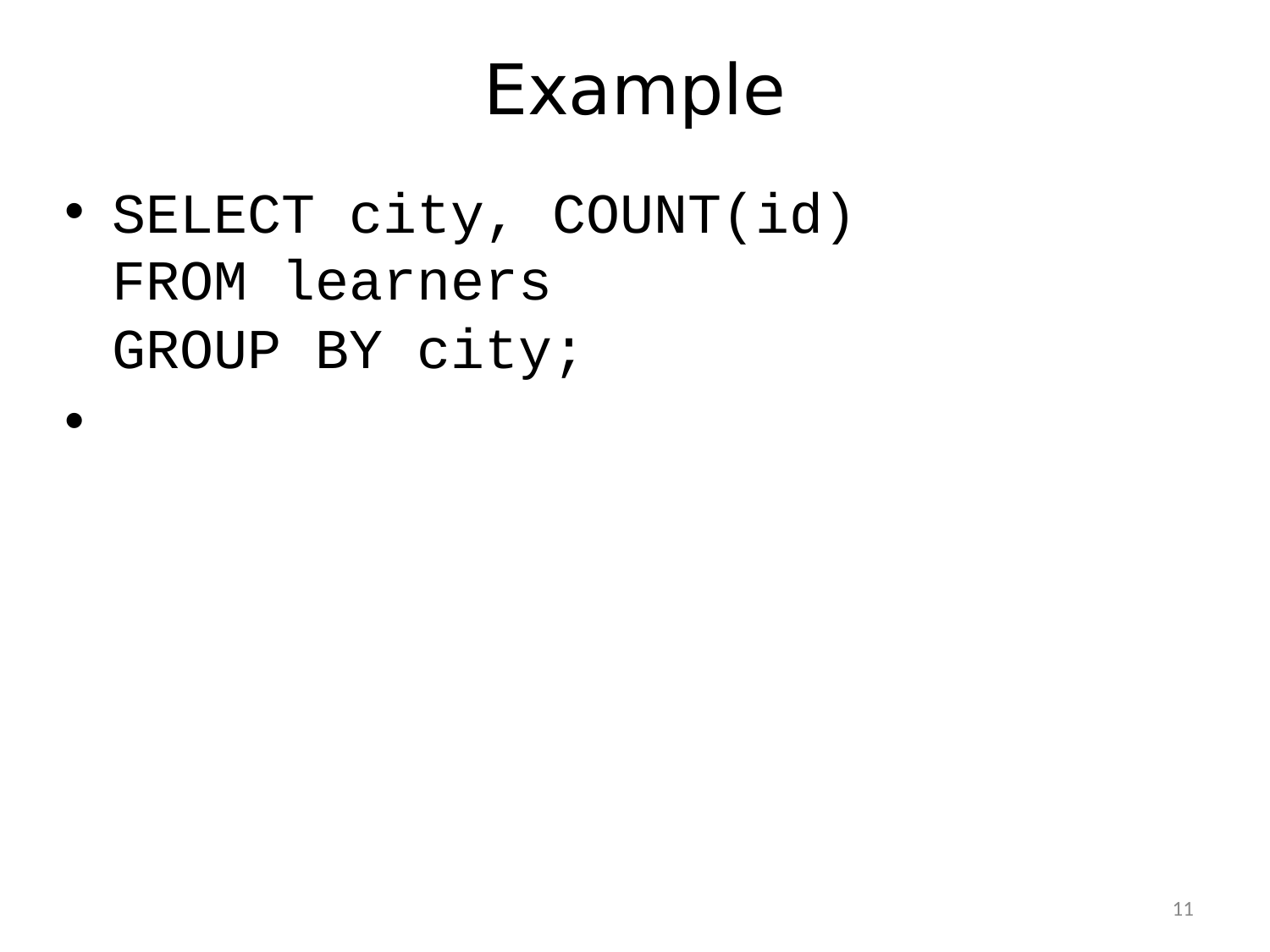

# Example
SELECT city, COUNT(id)
FROM learners
GROUP BY city;

11